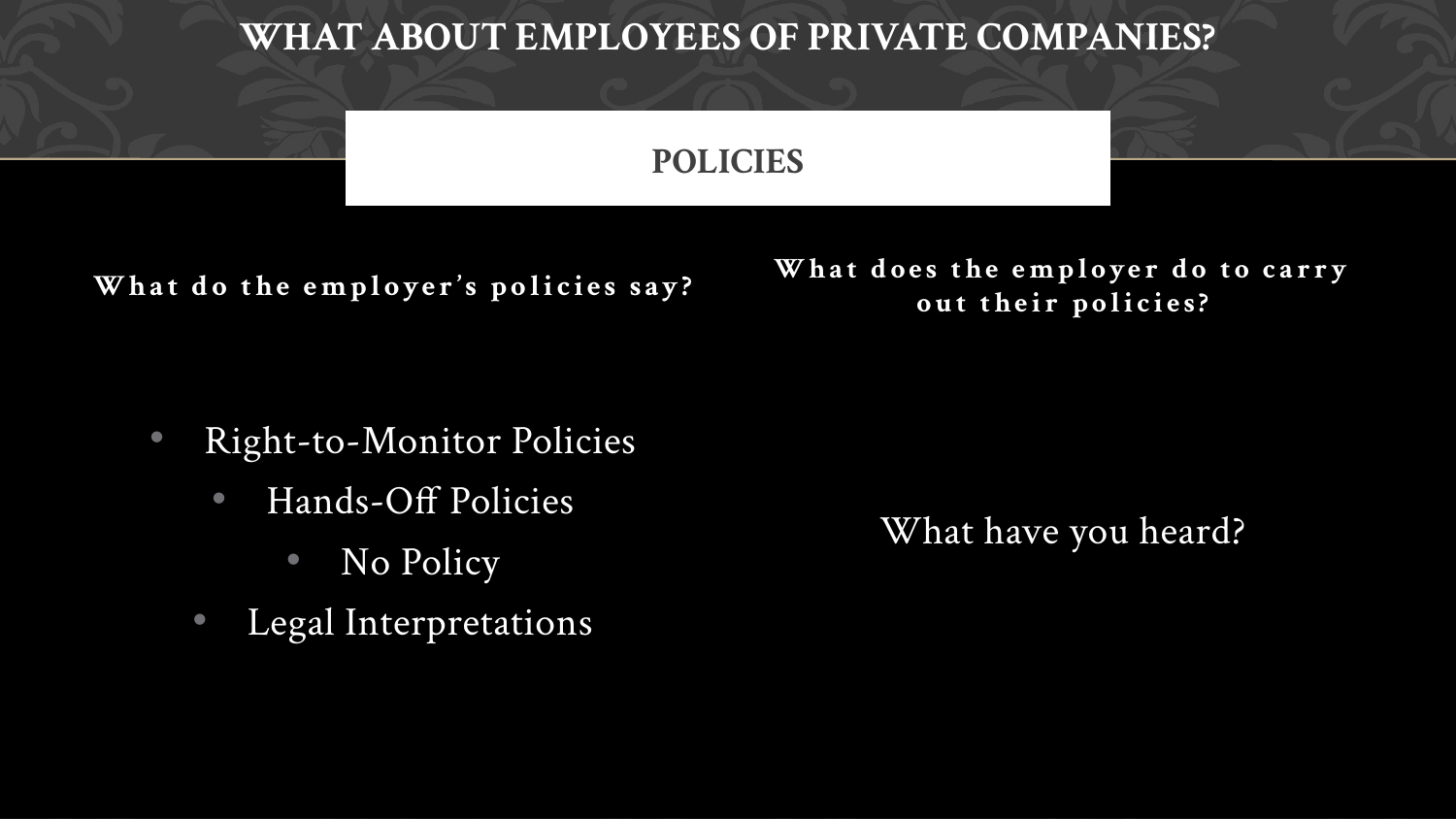

What about employees of private companies?
# policies
What do the employer’s policies say?
What does the employer do to carry out their policies?
What have you heard?
Right-to-Monitor Policies
Hands-Off Policies
No Policy
Legal Interpretations